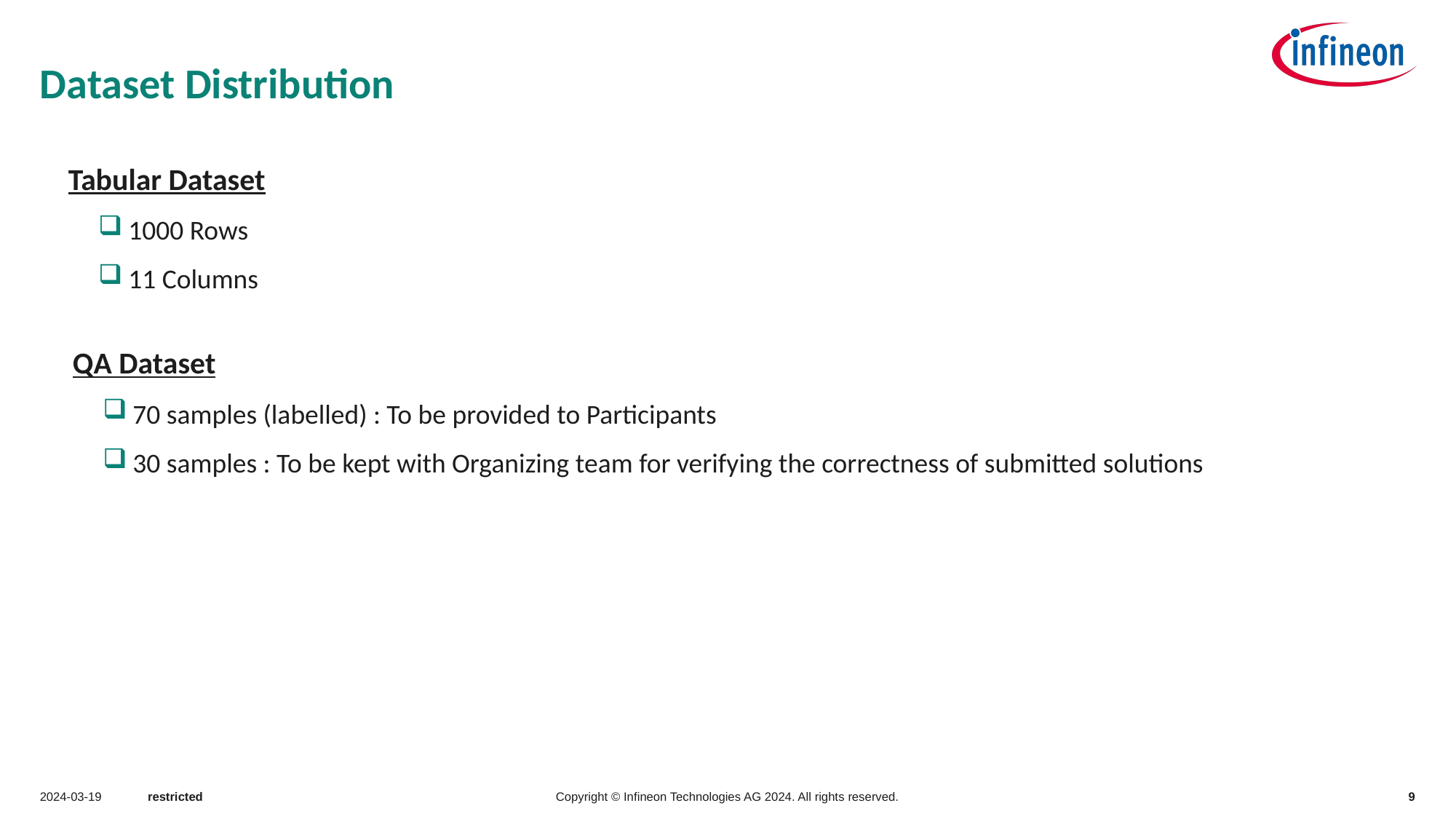

# Dataset Distribution
Tabular Dataset
1000 Rows
11 Columns
QA Dataset
70 samples (labelled) : To be provided to Participants
30 samples : To be kept with Organizing team for verifying the correctness of submitted solutions